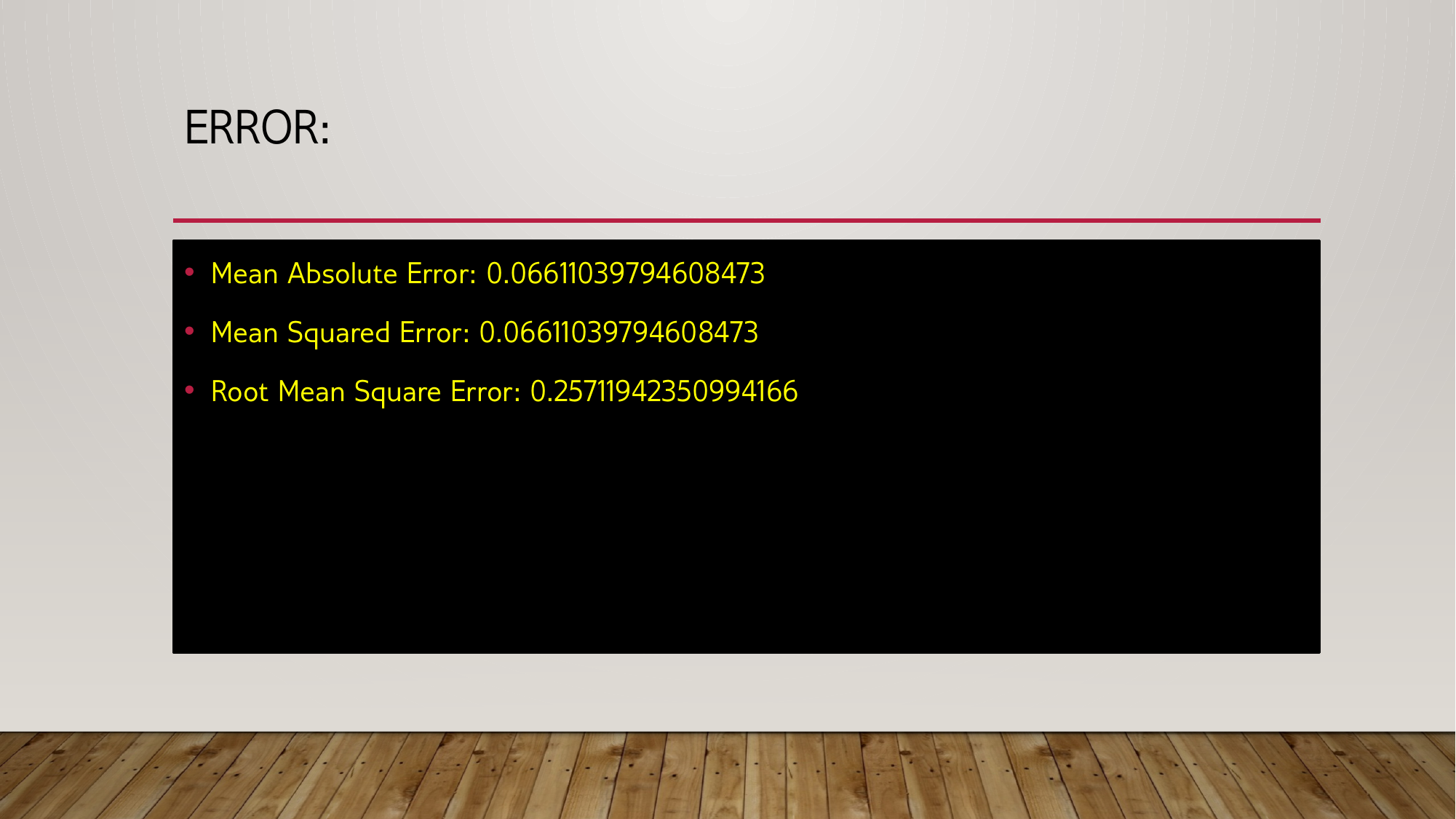

# Error:
Mean Absolute Error: 0.06611039794608473
Mean Squared Error: 0.06611039794608473
Root Mean Square Error: 0.25711942350994166